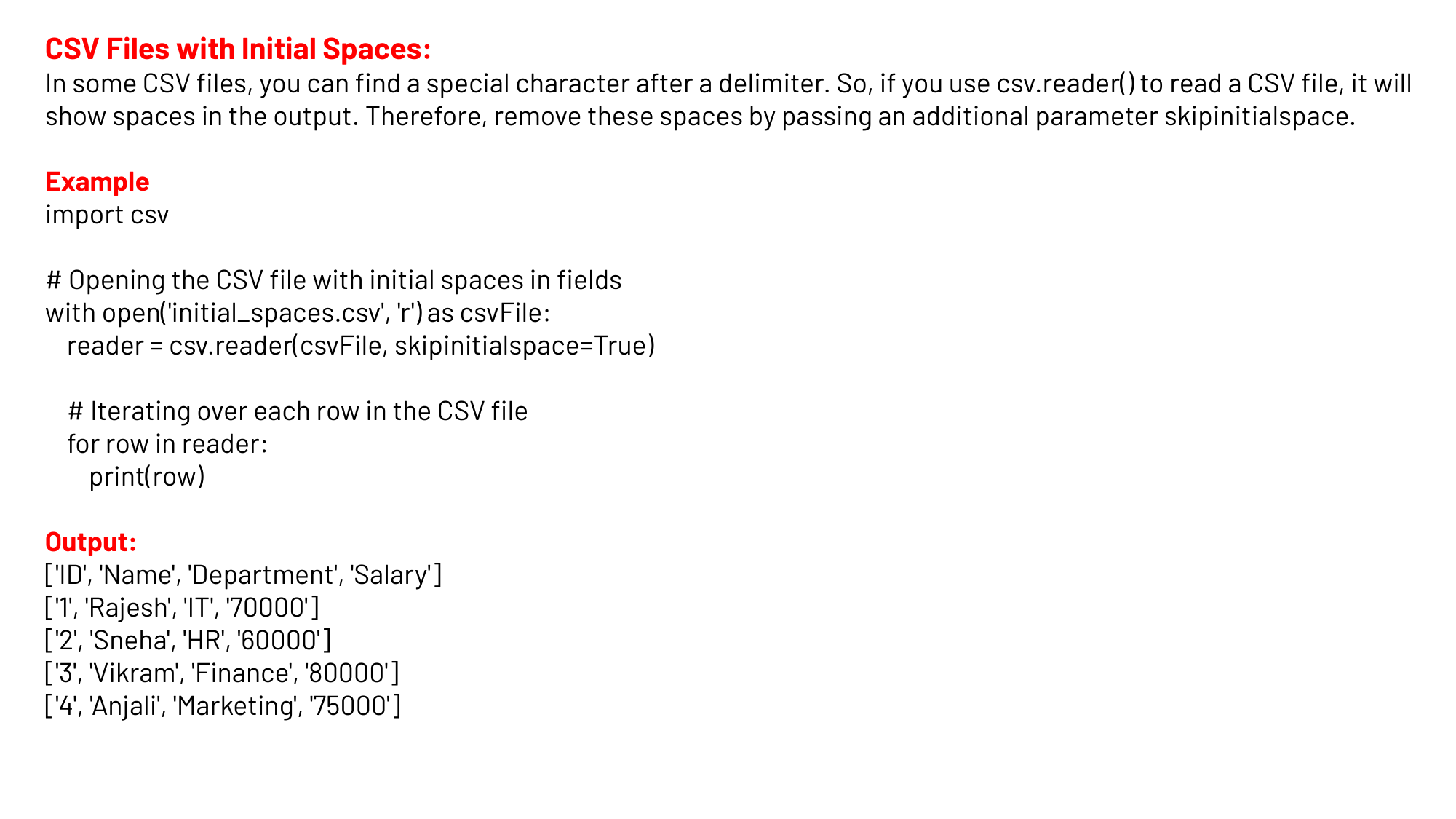

CSV Files with Initial Spaces:
In some CSV files, you can find a special character after a delimiter. So, if you use csv.reader() to read a CSV file, it will show spaces in the output. Therefore, remove these spaces by passing an additional parameter skipinitialspace.

Example
import csv

# Opening the CSV file with initial spaces in fields
with open('initial_spaces.csv', 'r') as csvFile:
    reader = csv.reader(csvFile, skipinitialspace=True)

    # Iterating over each row in the CSV file
    for row in reader:
        print(row)

Output:
['ID', 'Name', 'Department', 'Salary']
['1', 'Rajesh', 'IT', '70000']
['2', 'Sneha', 'HR', '60000']
['3', 'Vikram', 'Finance', '80000']
['4', 'Anjali', 'Marketing', '75000']